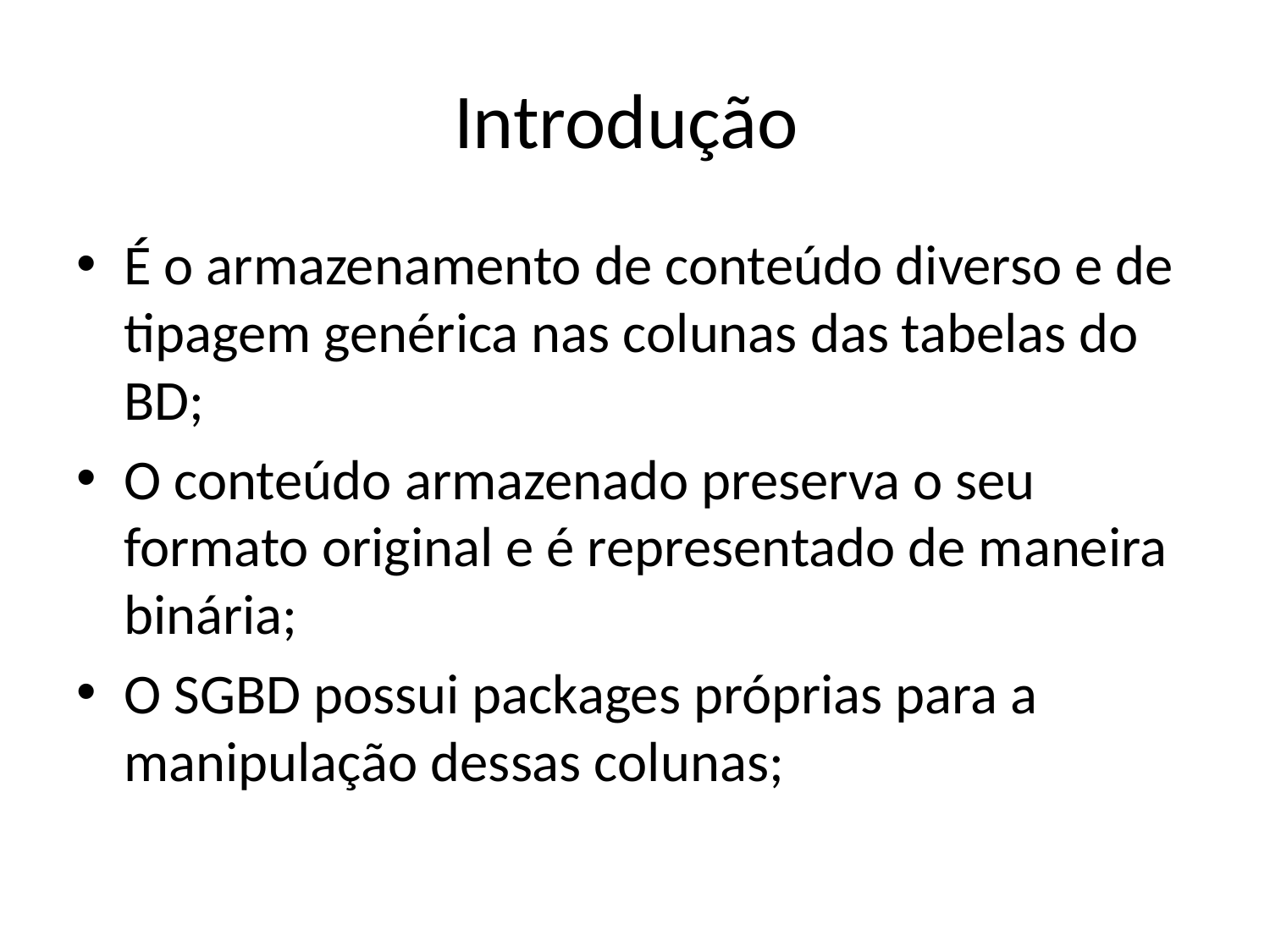

# Introdução
É o armazenamento de conteúdo diverso e de tipagem genérica nas colunas das tabelas do BD;
O conteúdo armazenado preserva o seu formato original e é representado de maneira binária;
O SGBD possui packages próprias para a manipulação dessas colunas;